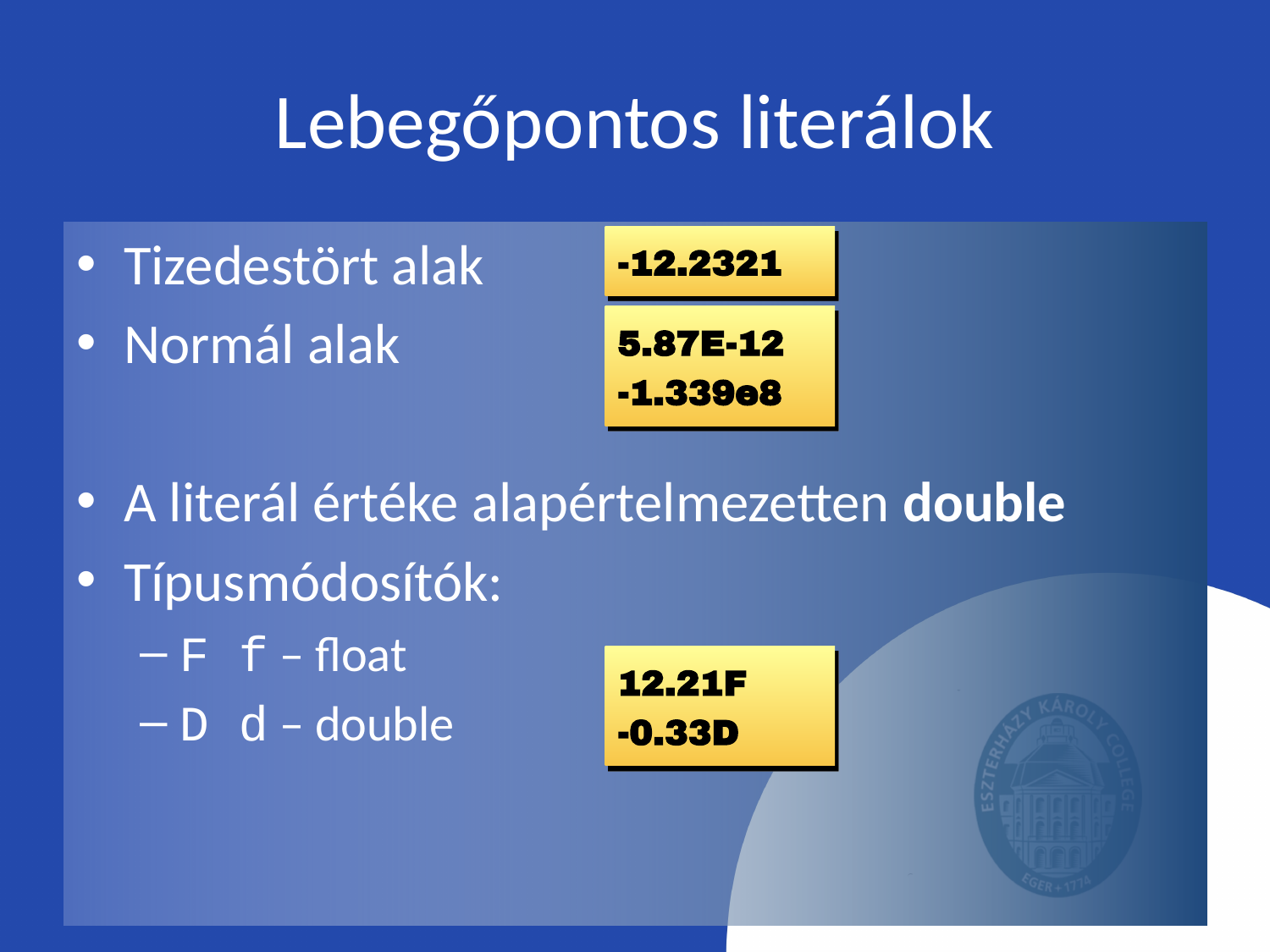

# Lebegőpontos literálok
Tizedestört alak
Normál alak

A literál értéke alapértelmezetten double
Típusmódosítók:
F f – float
D d – double
-12.2321
5.87E-12
-1.339e8
12.21F
-0.33D